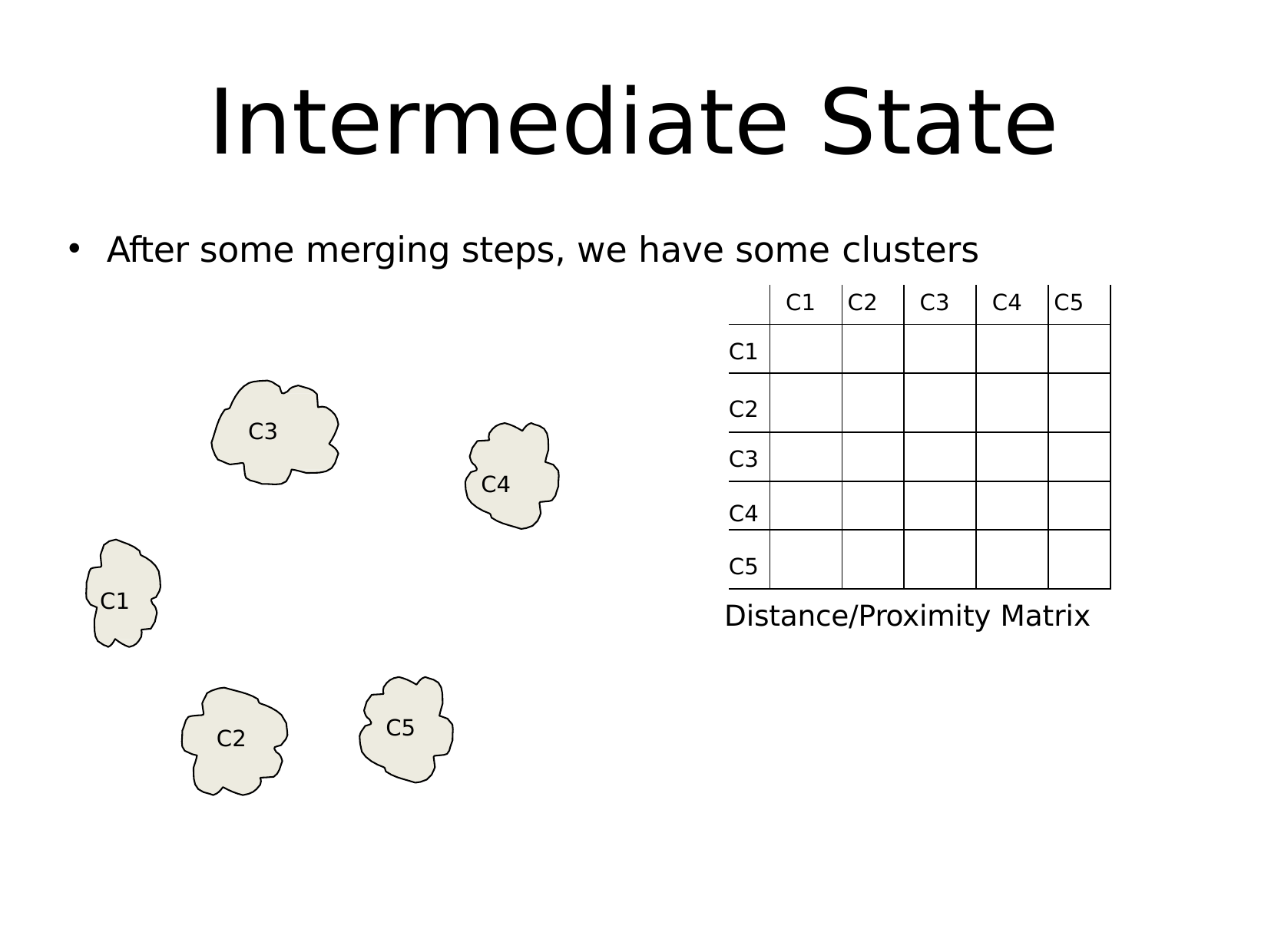

# Intermediate State
•
After some merging steps, we have some clusters
|  | C1 | C2 | C3 | C4 | C5 |
| --- | --- | --- | --- | --- | --- |
| C1 |  |  |  |  |  |
| C2 |  |  |  |  |  |
| C3 |  |  |  |  |  |
| C4 |  |  |  |  |  |
| C5 |  |  |  |  |  |

C3

C4

C1
Distance/Proximity Matrix

C5
C2